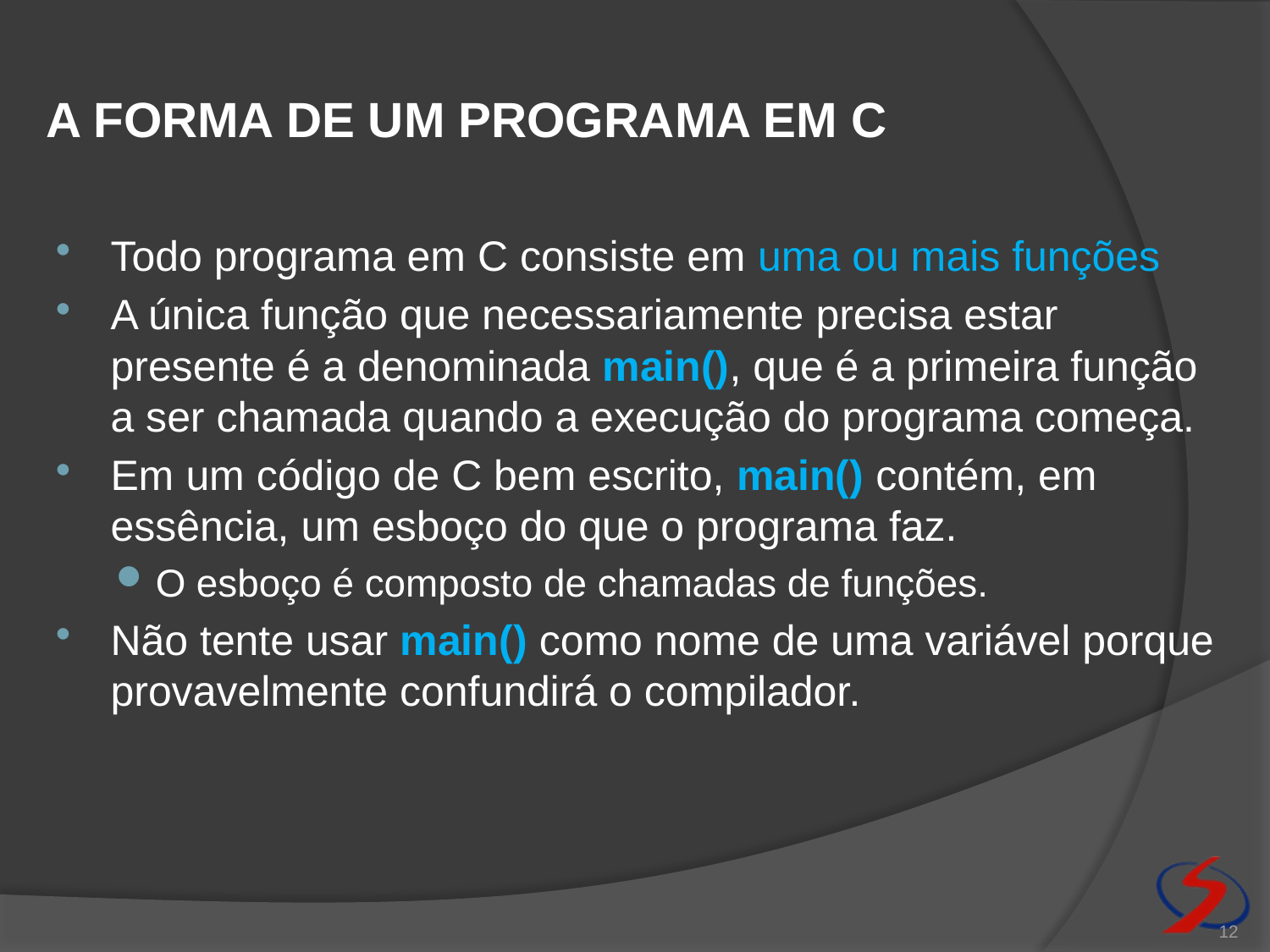

Todo programa em C consiste em uma ou mais funções
A única função que necessariamente precisa estar presente é a denominada main(), que é a primeira função a ser chamada quando a execução do programa começa.
Em um código de C bem escrito, main() contém, em essência, um esboço do que o programa faz.
O esboço é composto de chamadas de funções.
Não tente usar main() como nome de uma variável porque provavelmente confundirá o compilador.
A forma de um programa em c
12